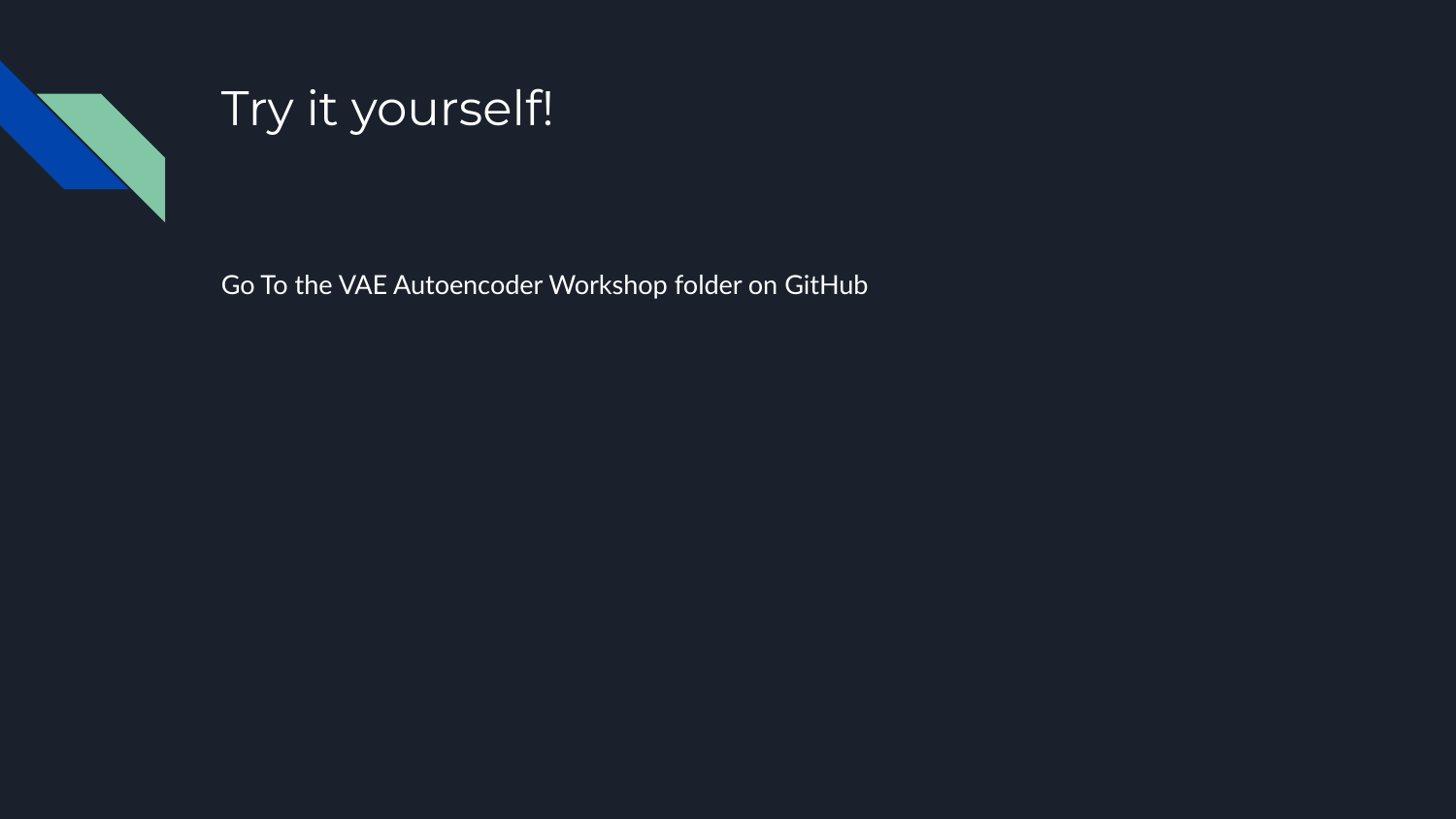

# Try it yourself!
Go To the VAE Autoencoder Workshop folder on GitHub